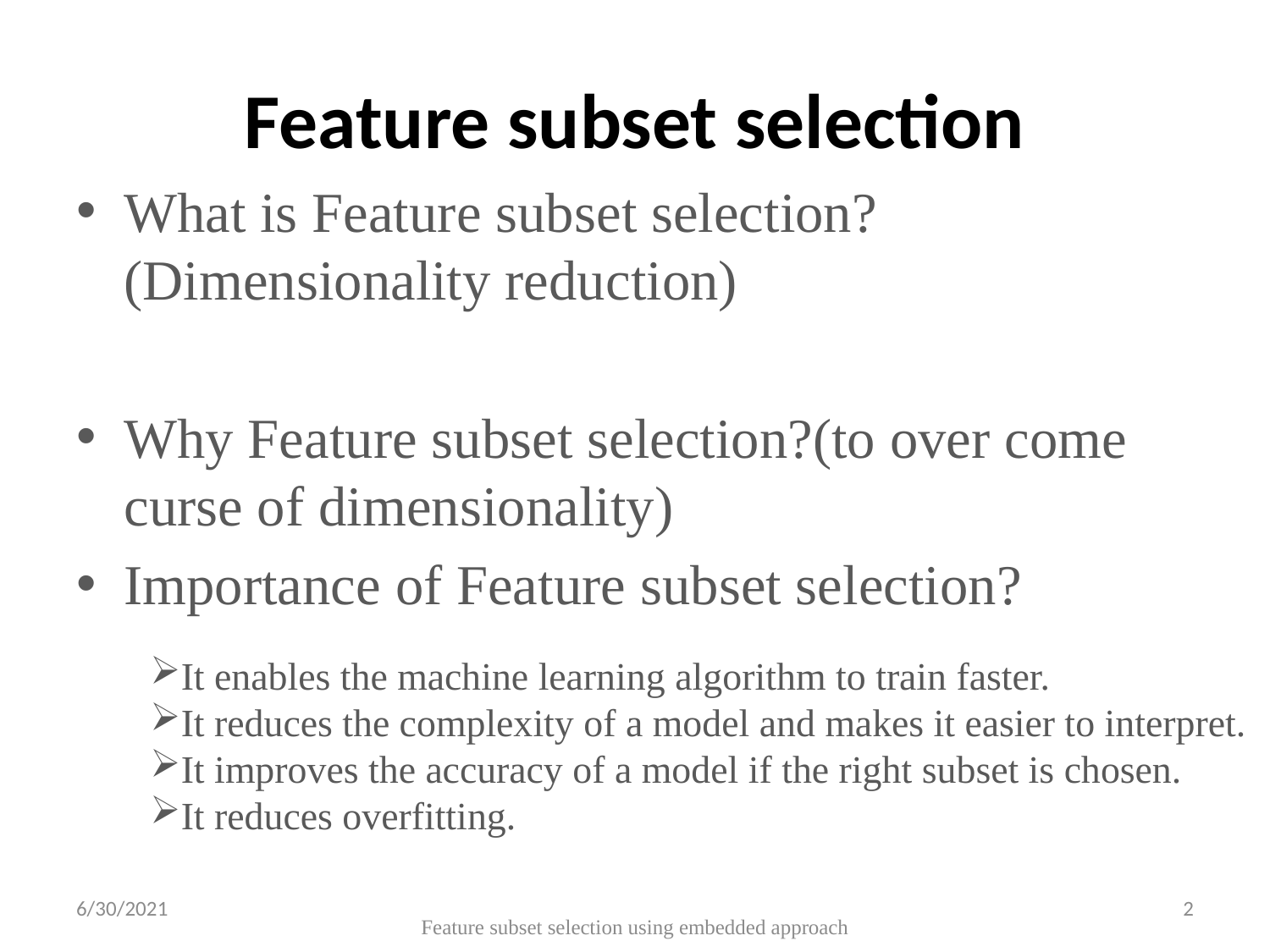

# Feature subset selection
What is Feature subset selection?(Dimensionality reduction)

Why Feature subset selection?(to over come curse of dimensionality)
Importance of Feature subset selection?

It enables the machine learning algorithm to train faster.
It reduces the complexity of a model and makes it easier to interpret.
It improves the accuracy of a model if the right subset is chosen.
It reduces overfitting.

6/30/2021
2
Feature subset selection using embedded approach